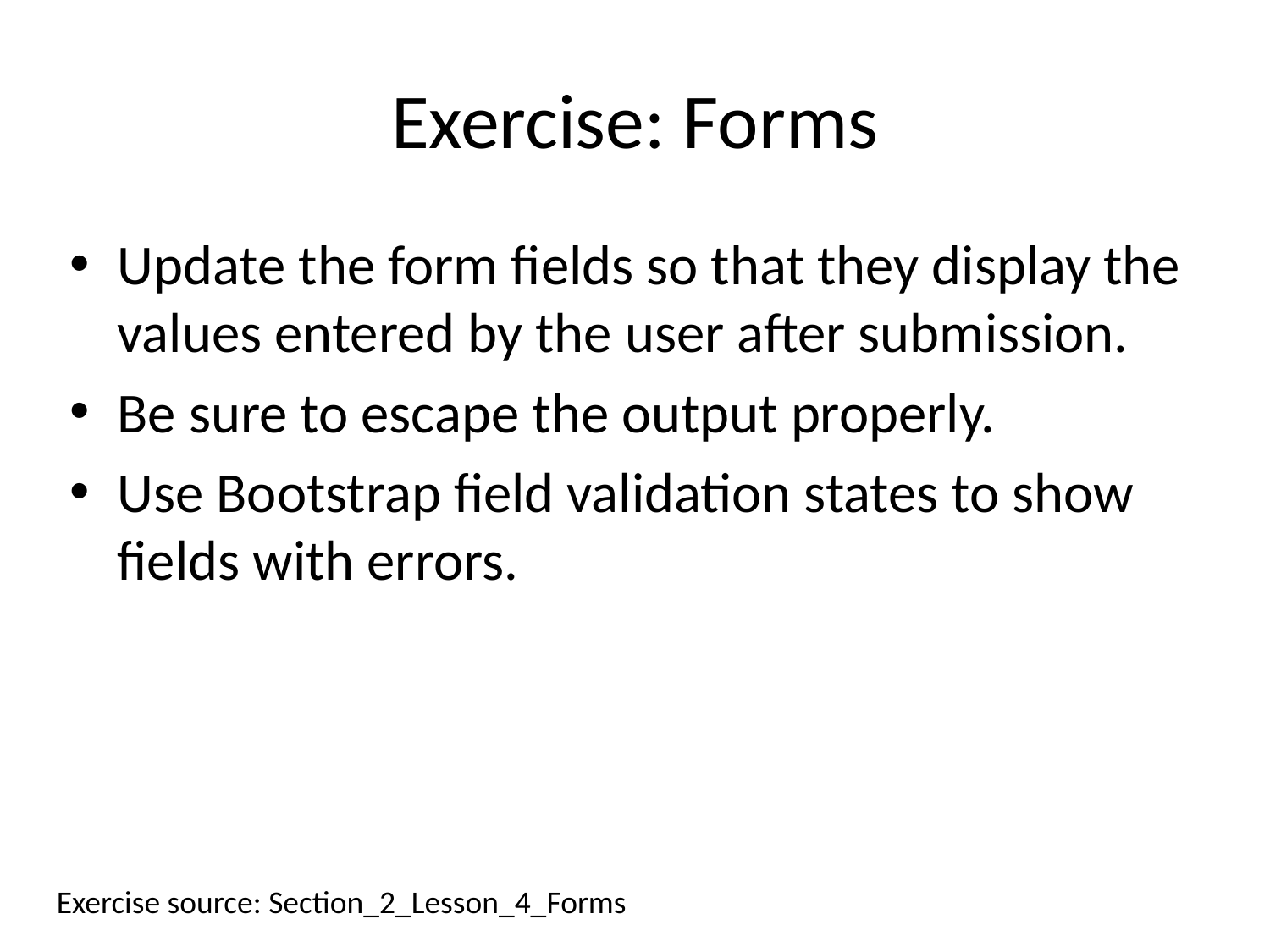

# Exercise: Forms
Update the form fields so that they display the values entered by the user after submission.
Be sure to escape the output properly.
Use Bootstrap field validation states to show fields with errors.
Exercise source: Section_2_Lesson_4_Forms